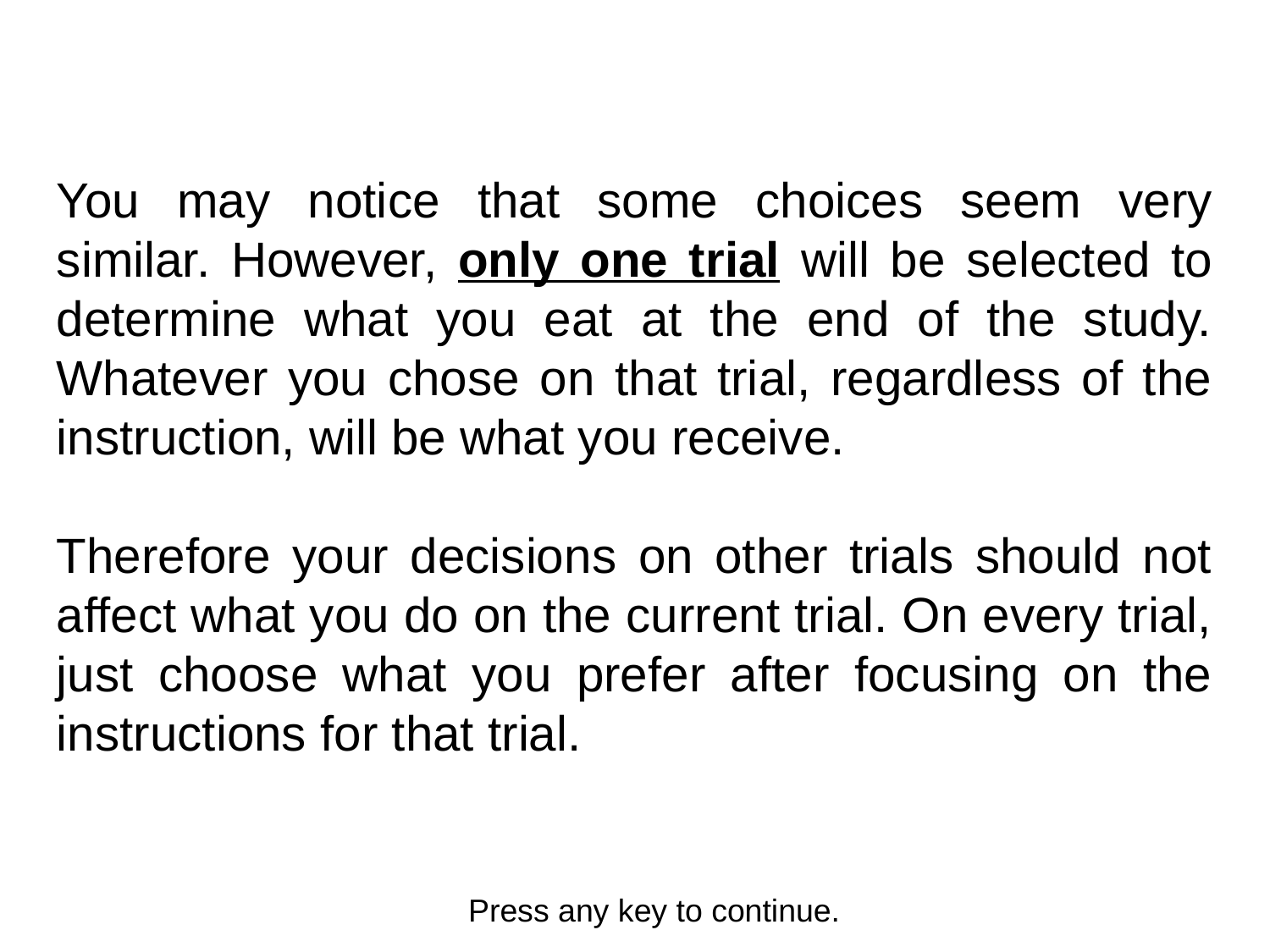

You may notice that some choices seem very similar. However, only one trial will be selected to determine what you eat at the end of the study. Whatever you chose on that trial, regardless of the instruction, will be what you receive.

Therefore your decisions on other trials should not affect what you do on the current trial. On every trial, just choose what you prefer after focusing on the instructions for that trial.